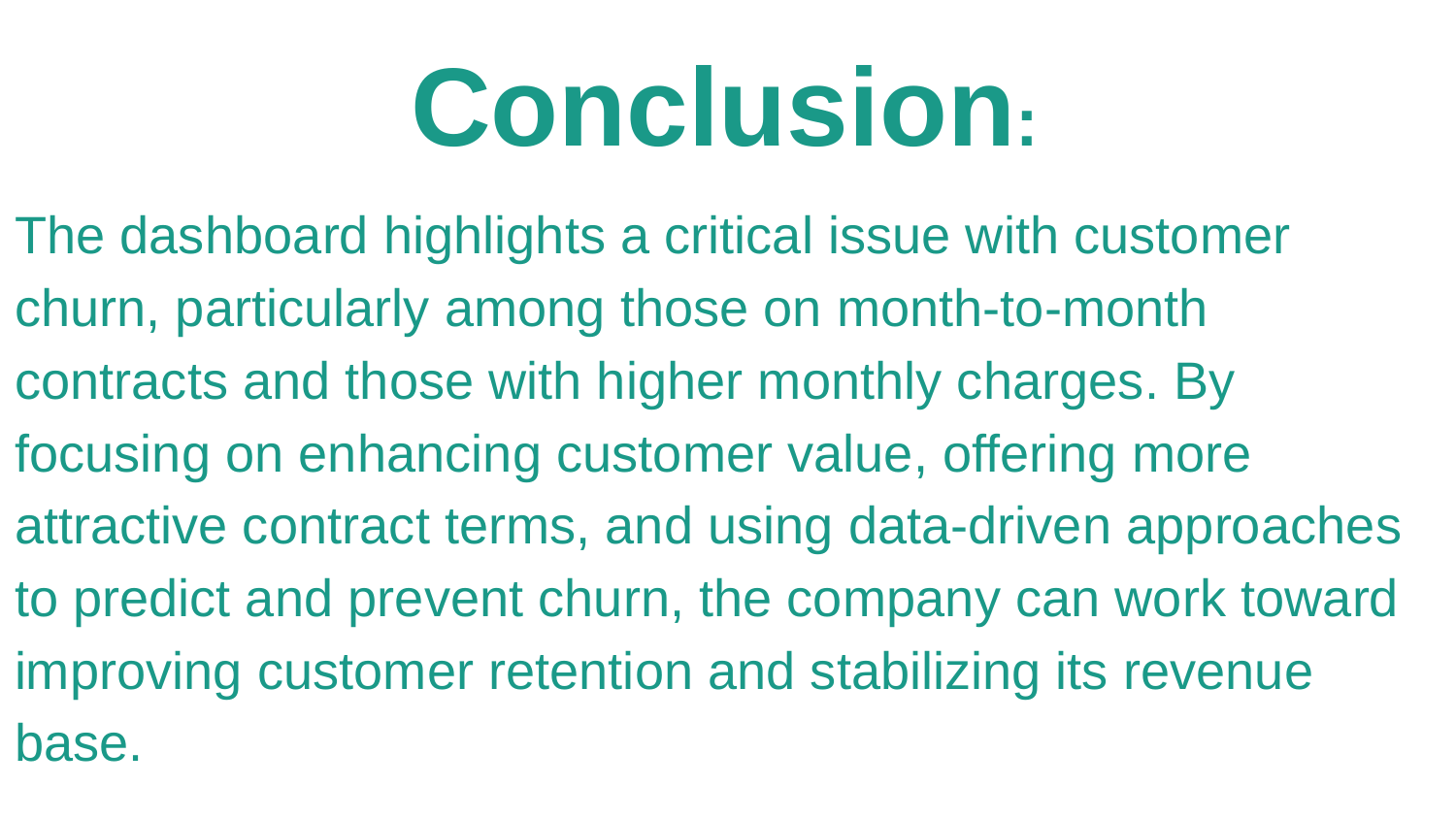

Conclusion:
The dashboard highlights a critical issue with customer churn, particularly among those on month-to-month contracts and those with higher monthly charges. By focusing on enhancing customer value, offering more attractive contract terms, and using data-driven approaches to predict and prevent churn, the company can work toward improving customer retention and stabilizing its revenue base.